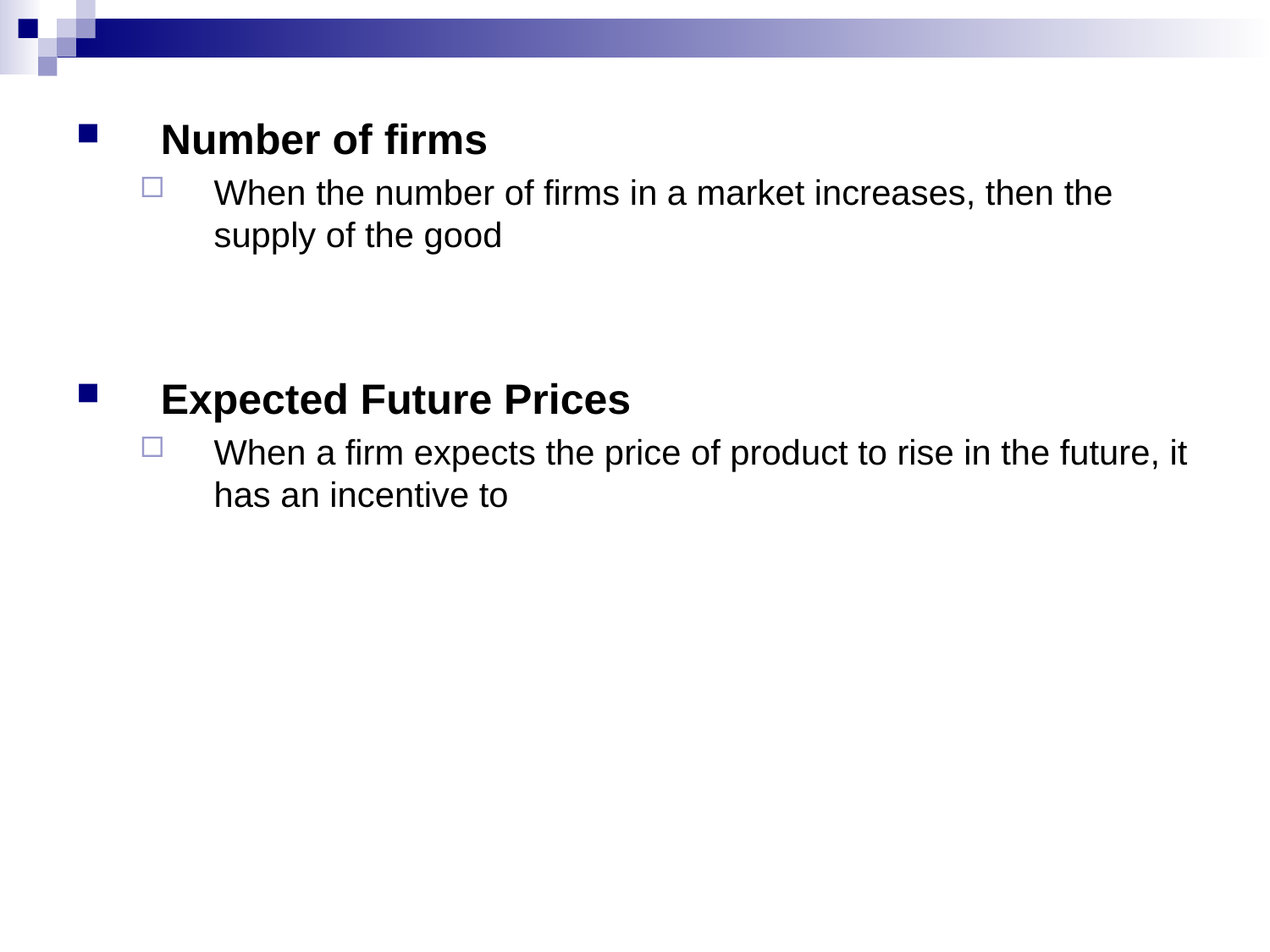

Number of firms
When the number of firms in a market increases, then the supply of the good

Expected Future Prices
When a firm expects the price of product to rise in the future, it has an incentive to